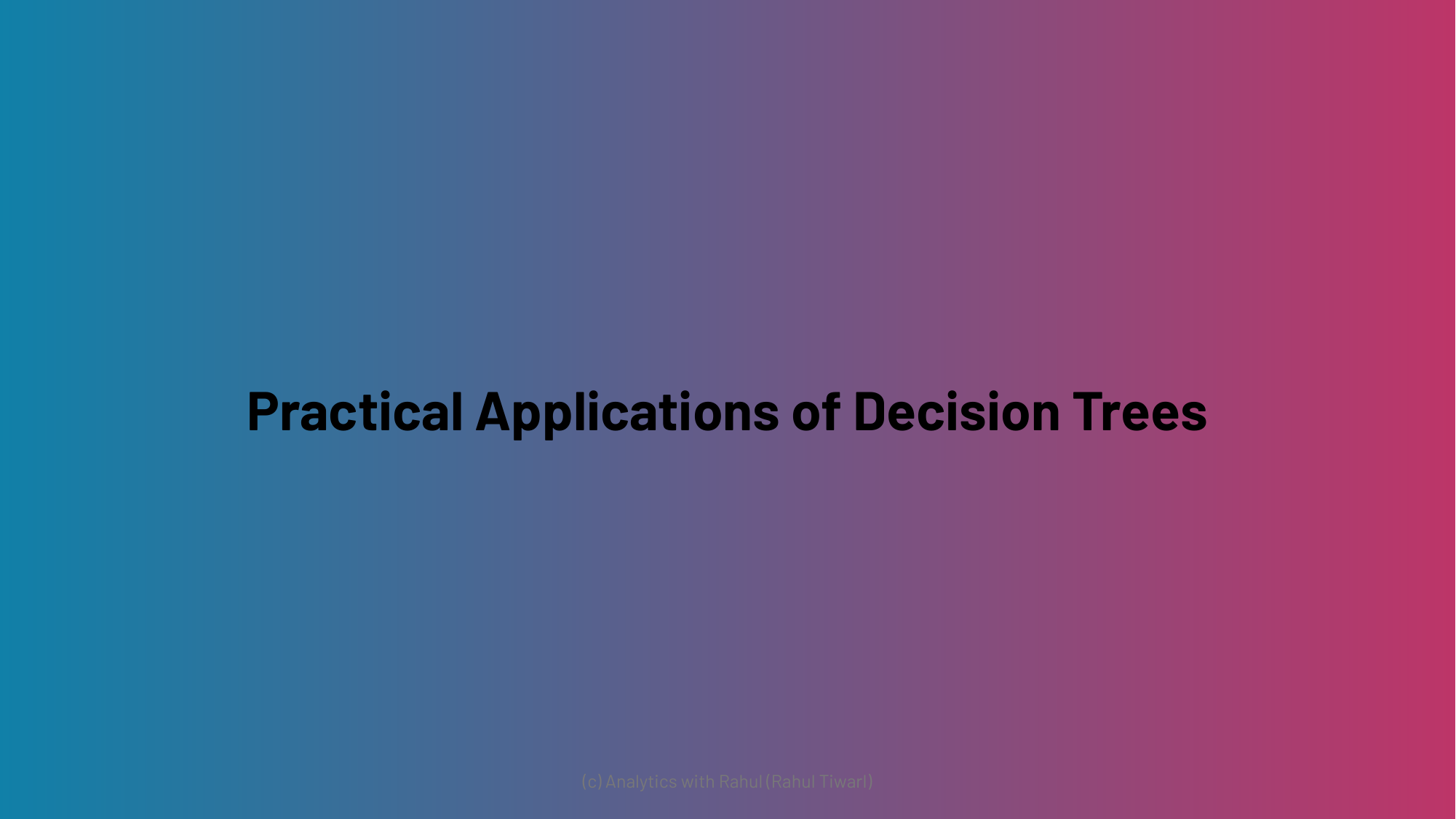

Practical Applications of Decision Trees
(c) Analytics with Rahul (Rahul TiwarI)